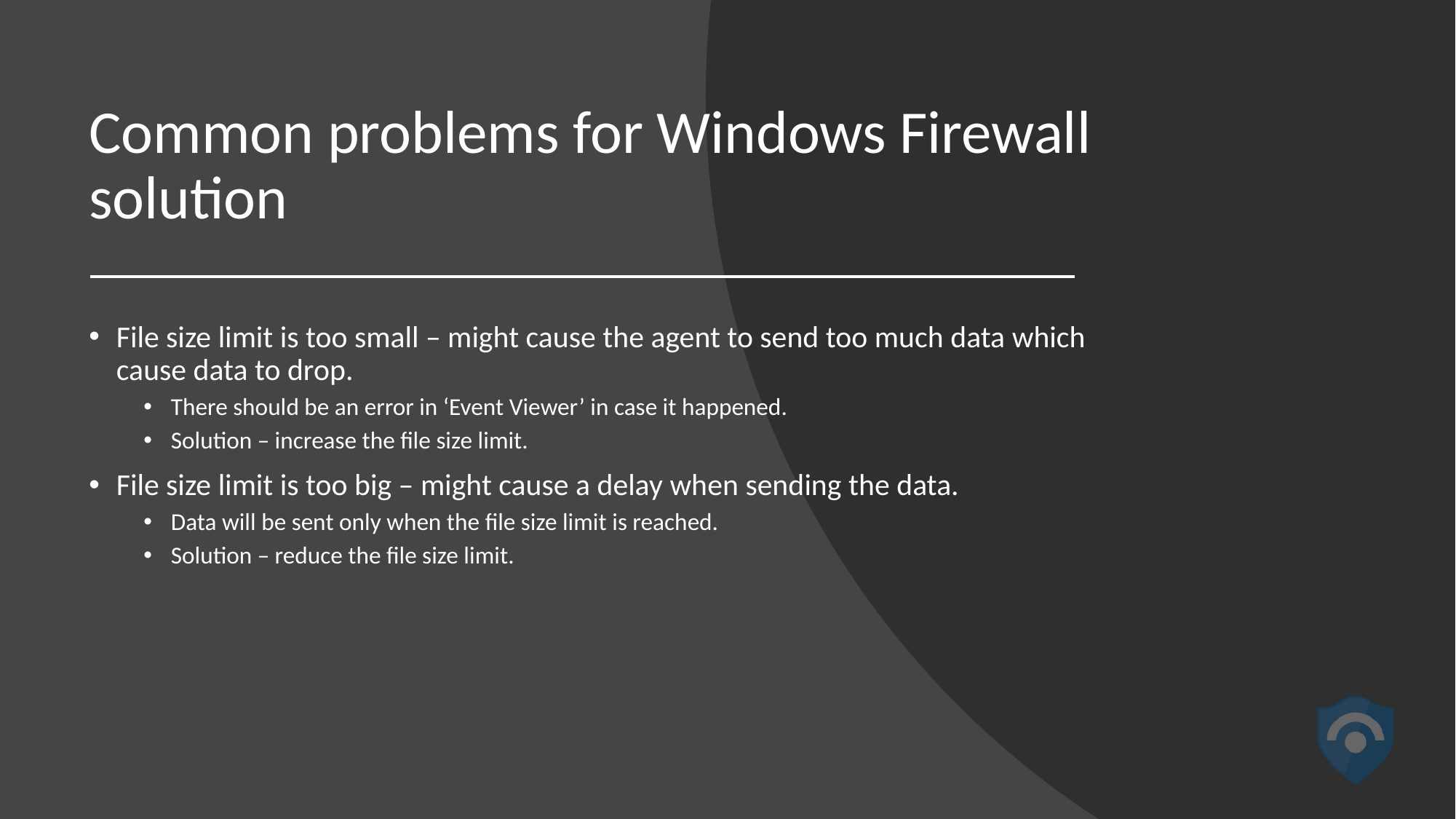

# Common problems for Windows Firewall solution
File size limit is too small – might cause the agent to send too much data which cause data to drop.
There should be an error in ‘Event Viewer’ in case it happened.
Solution – increase the file size limit.
File size limit is too big – might cause a delay when sending the data.
Data will be sent only when the file size limit is reached.
Solution – reduce the file size limit.